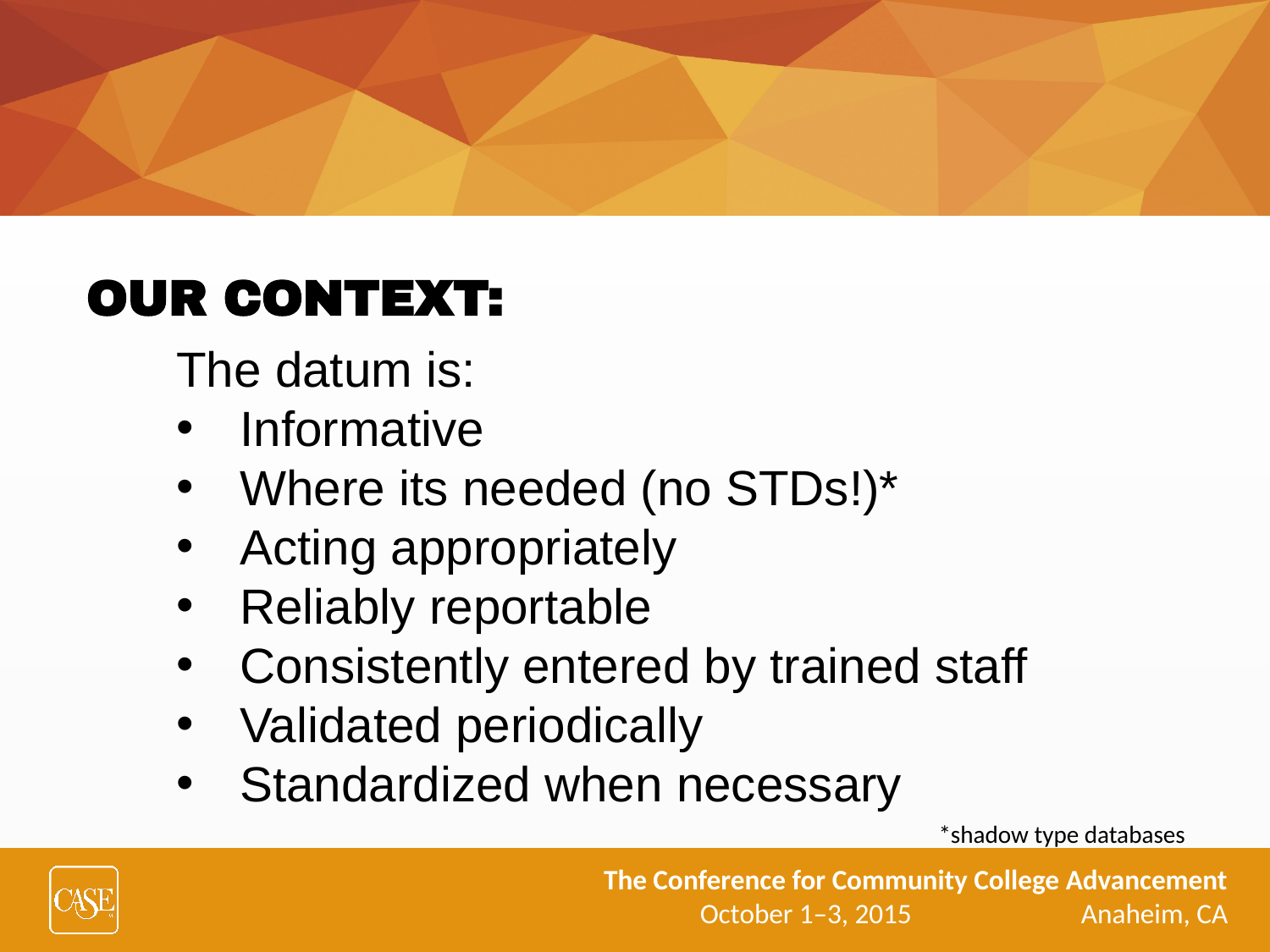

OUR CONTEXT:
The datum is:
Informative
Where its needed (no STDs!)*
Acting appropriately
Reliably reportable
Consistently entered by trained staff
Validated periodically
Standardized when necessary
						*shadow type databases